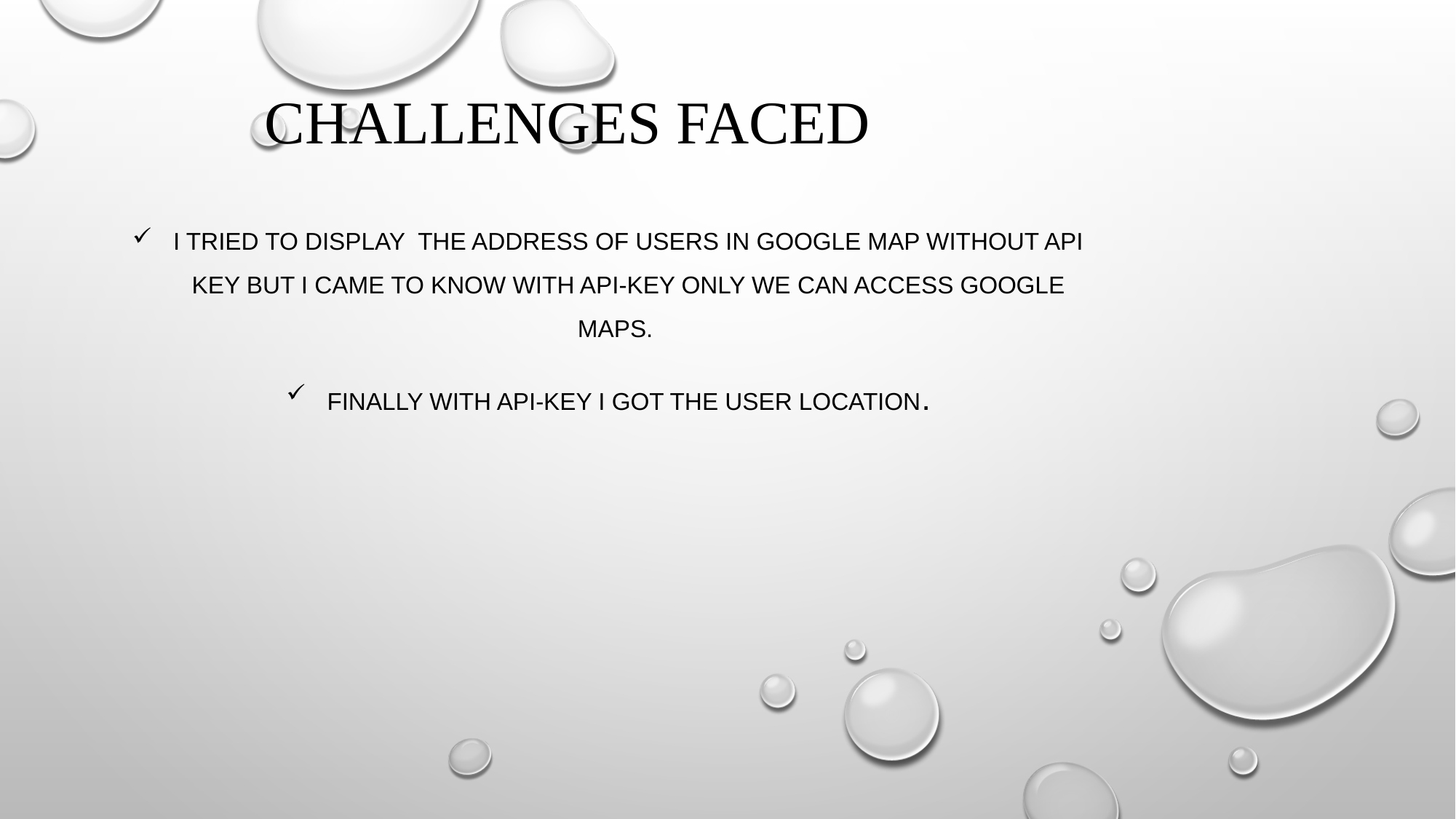

# Challenges faced
I tried to display  the address of users in google map without api key but I came to know with api-key only we can access google maps.
Finally with api-key I got the user location.